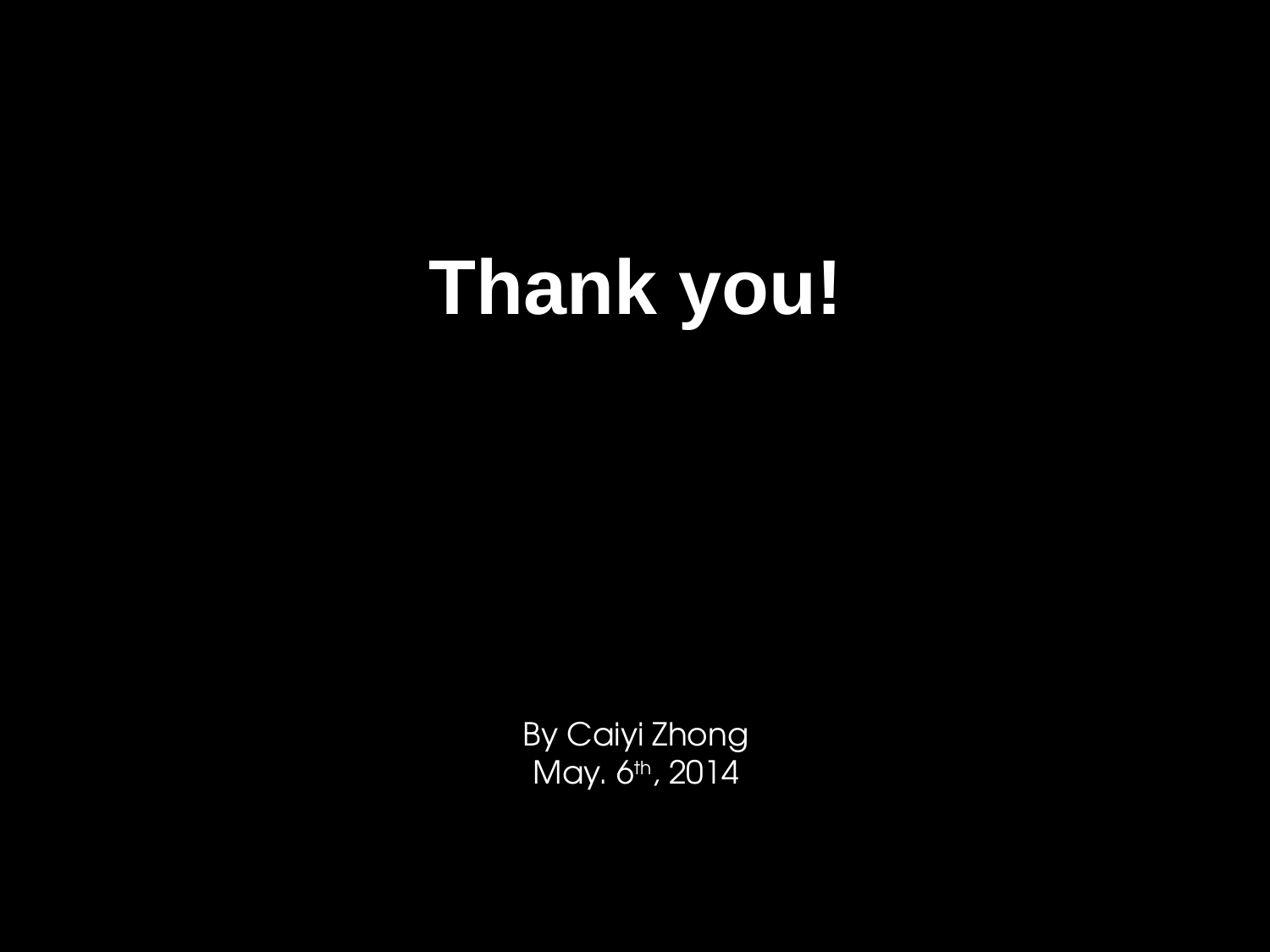

# Thank you!
By Caiyi Zhong
May. 6th, 2014